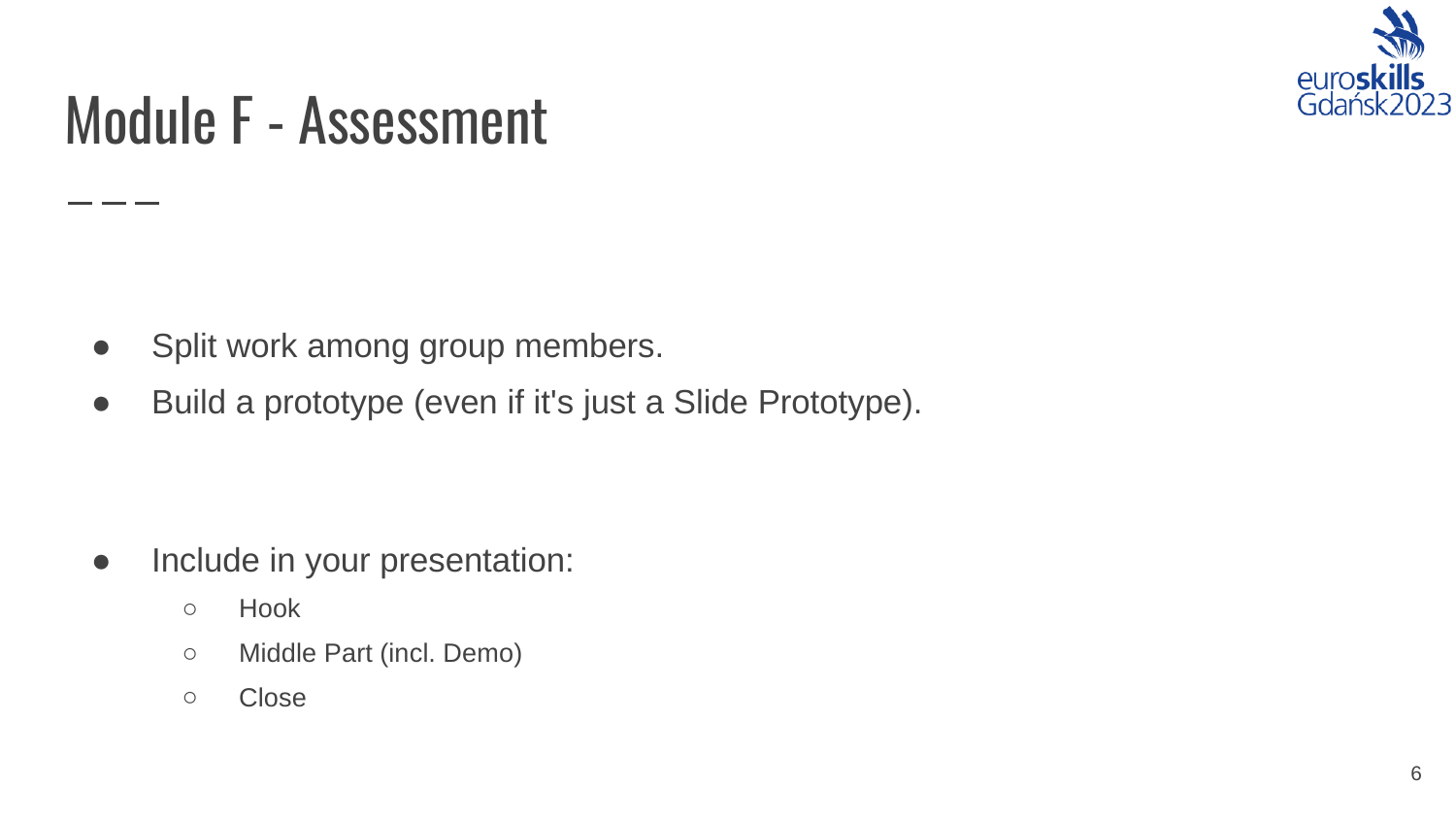

# Module F - Assessment

Split work among group members.
Build a prototype (even if it's just a Slide Prototype).

Include in your presentation:
Hook
Middle Part (incl. Demo)
Close

6